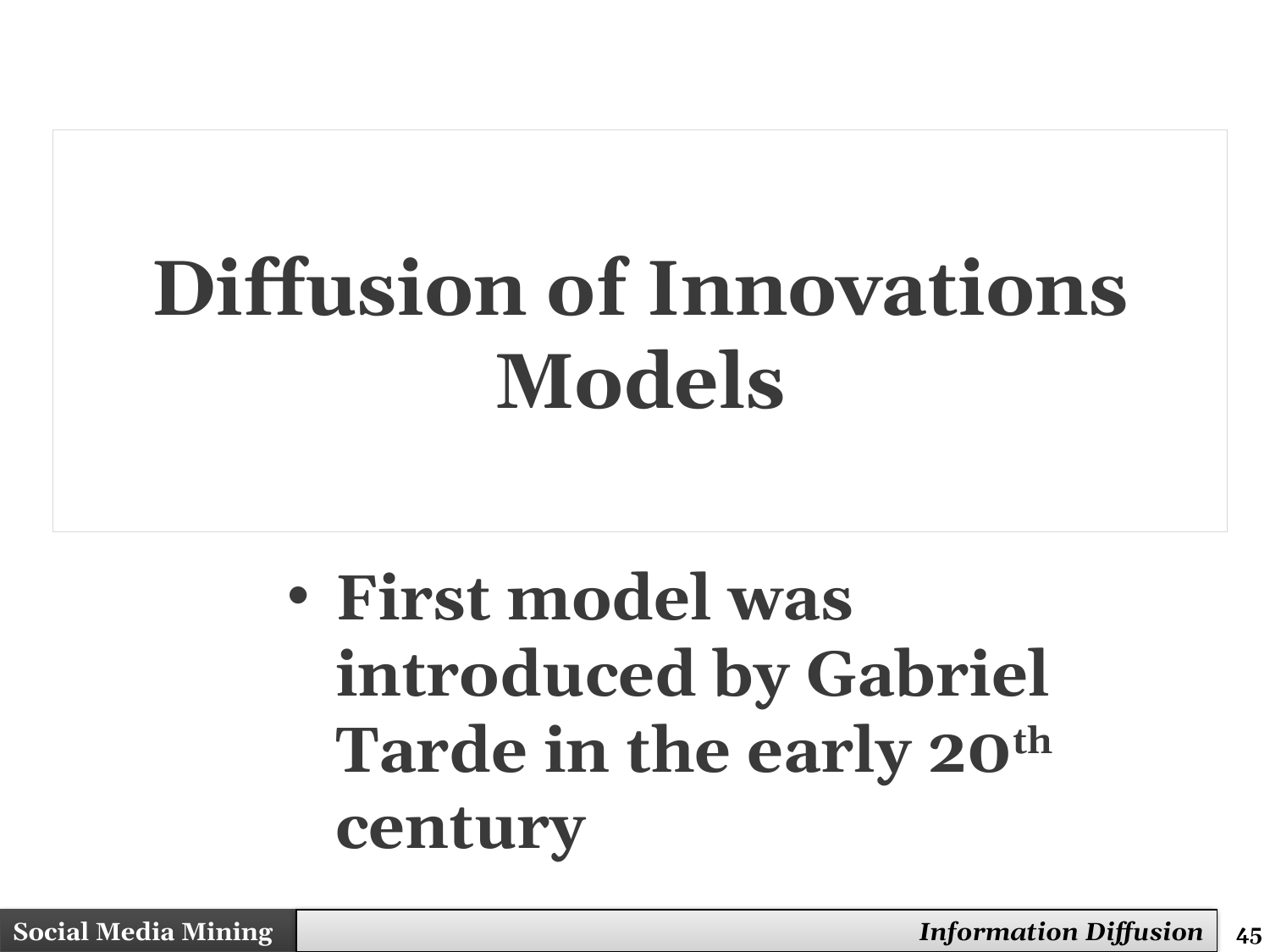

# Diffusion of Innovations Models
First model was introduced by Gabriel Tarde in the early 20th century